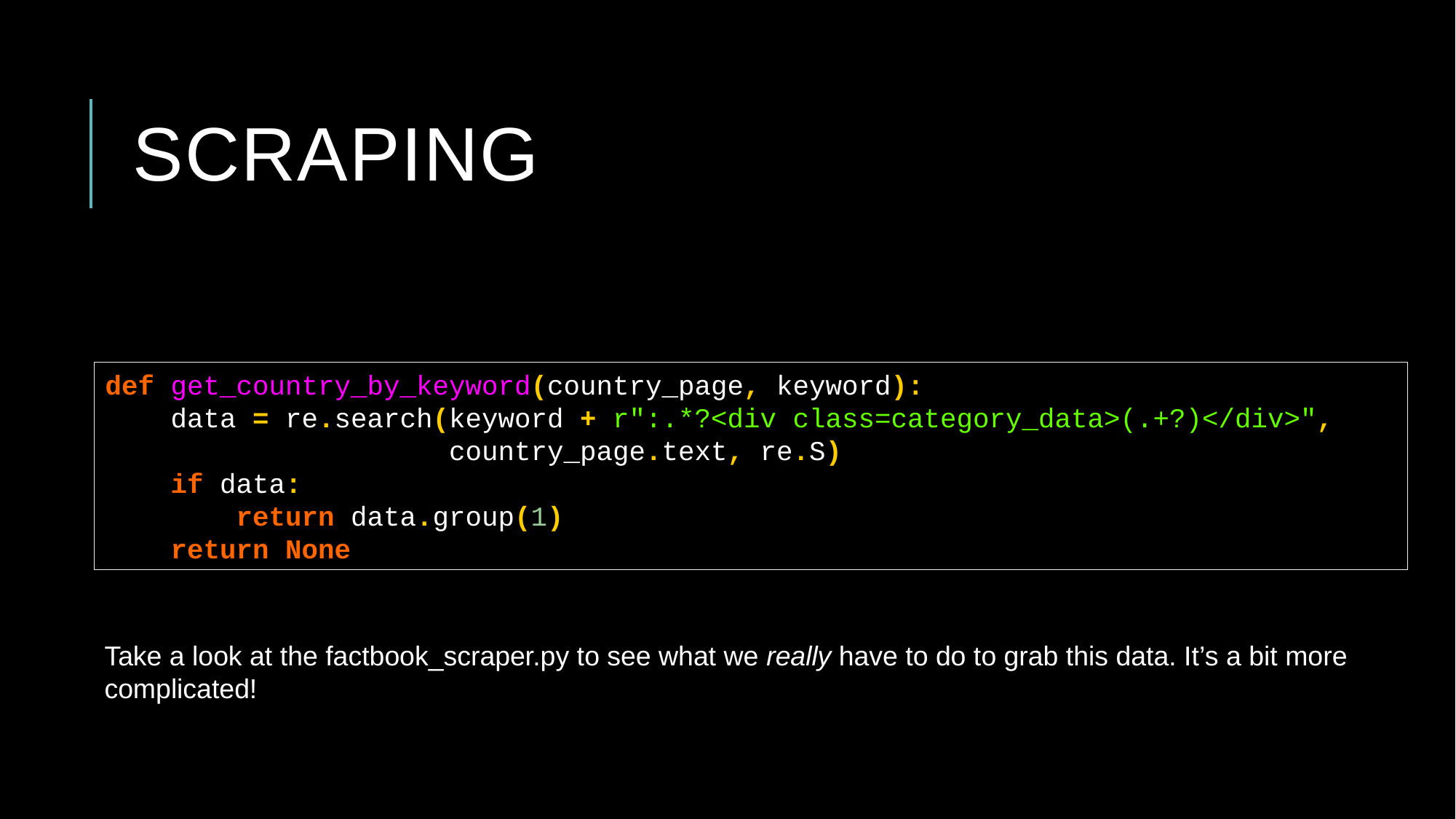

# Scraping
def get_country_by_keyword(country_page, keyword):
    data = re.search(keyword + r":.*?<div class=category_data>(.+?)</div>",
                     country_page.text, re.S)
    if data:
        return data.group(1)
    return None
Take a look at the factbook_scraper.py to see what we really have to do to grab this data. It’s a bit more
complicated!